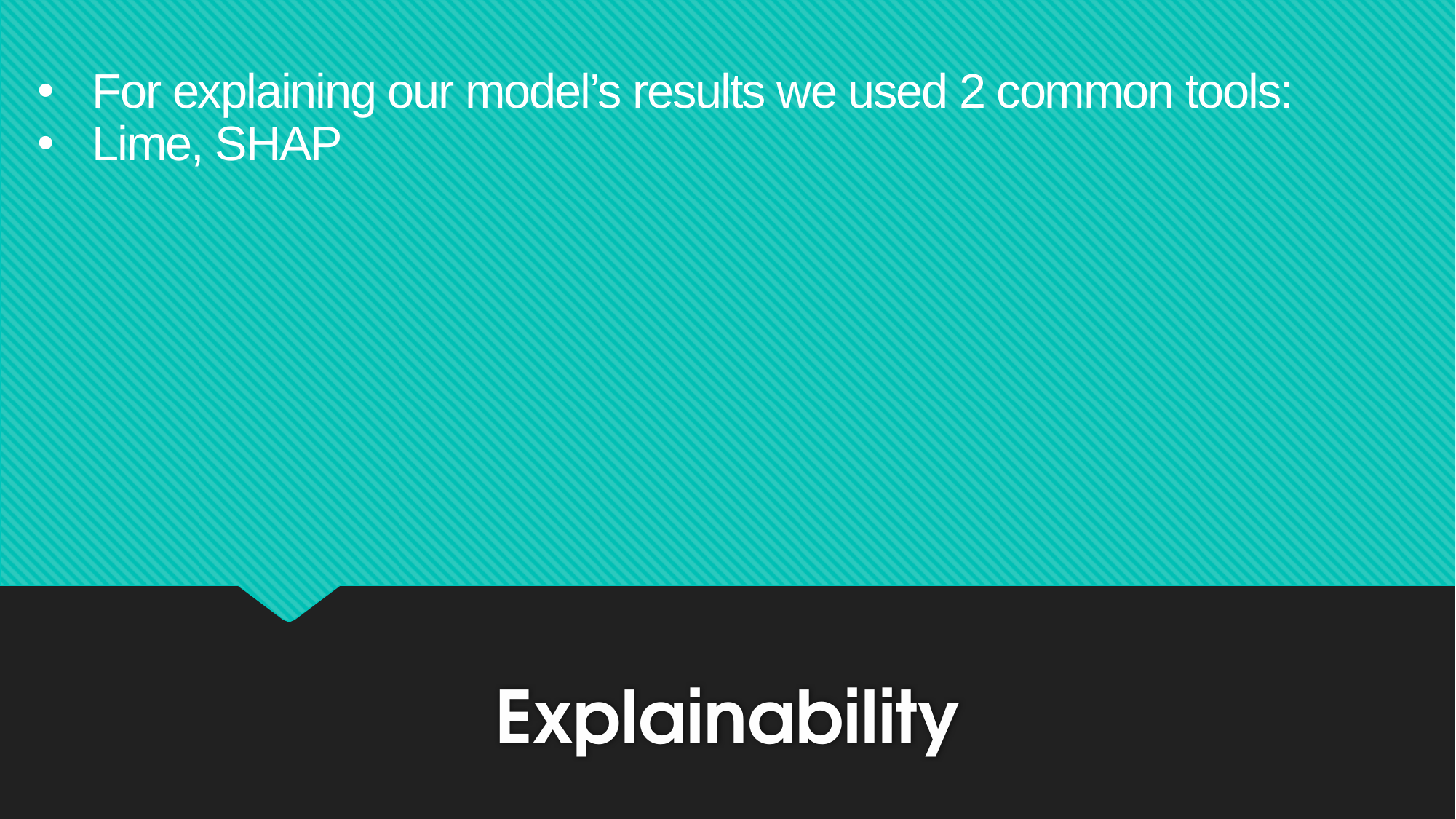

For explaining our model’s results we used 2 common tools:
Lime, SHAP
# Explainability